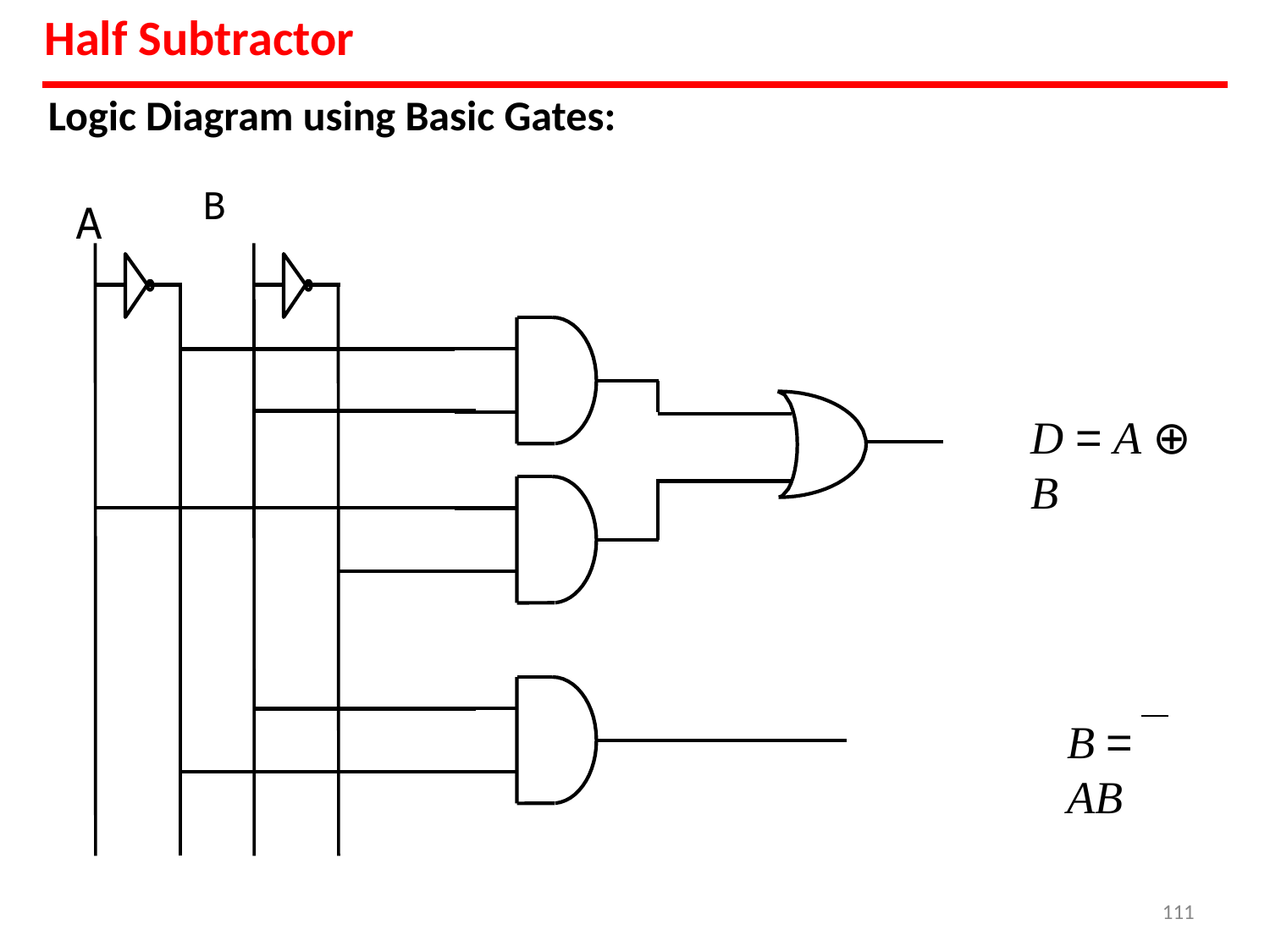

# Half Subtractor

Logic Diagram using Basic Gates:
A	B

D = A ⊕ B
B = AB

111